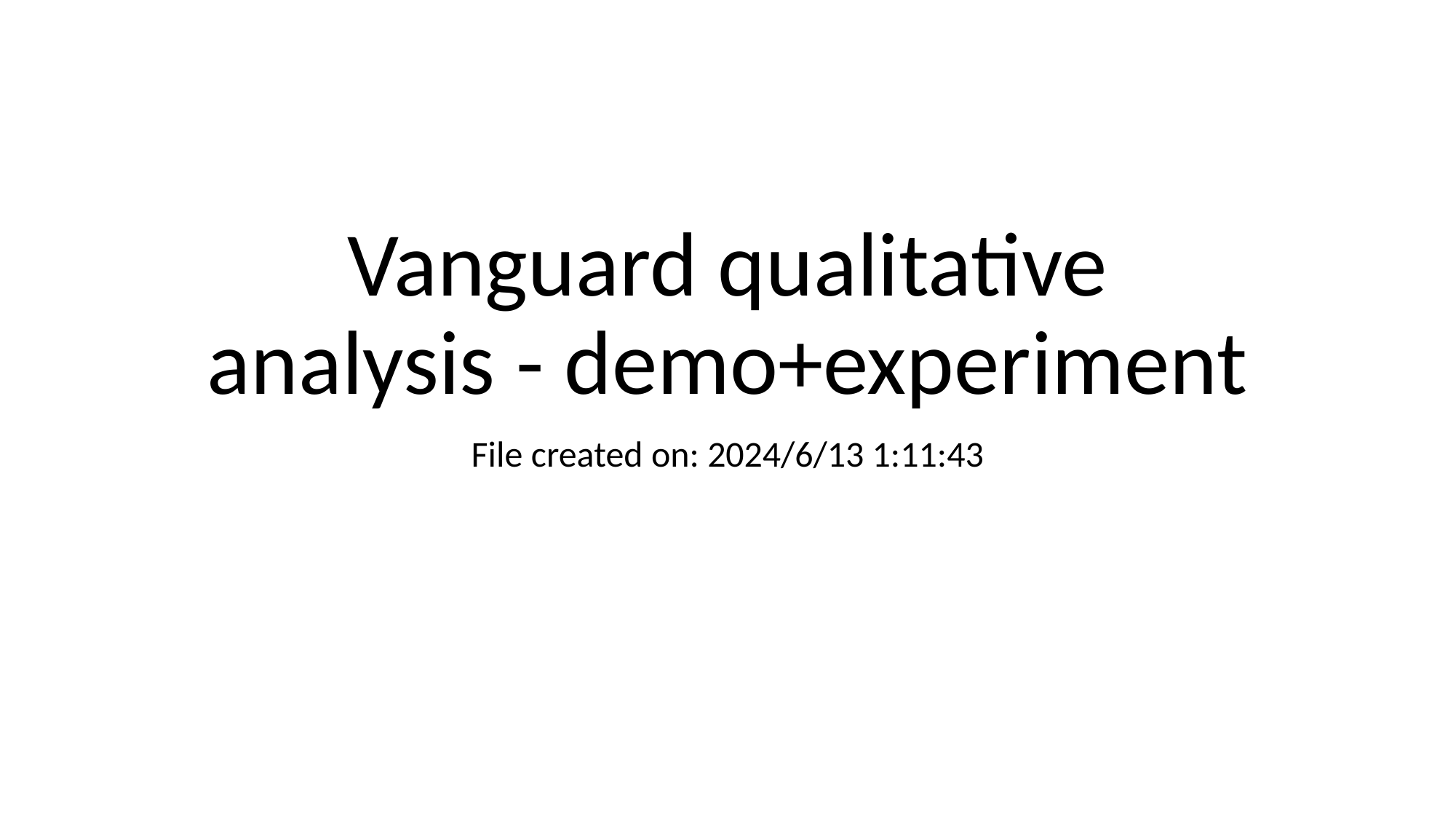

# Vanguard qualitative analysis - demo+experiment
File created on: 2024/6/13 1:11:43